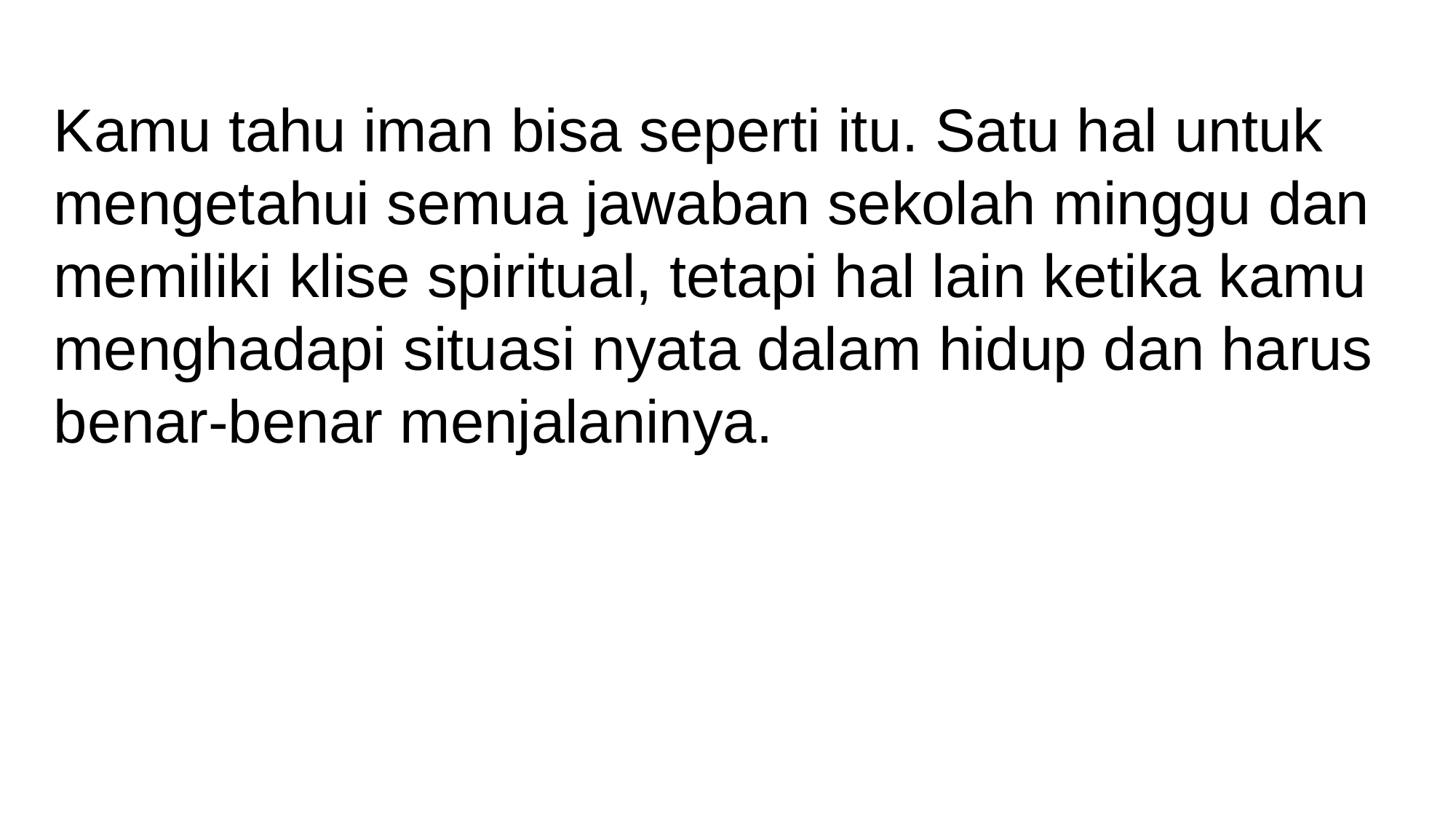

Kamu tahu iman bisa seperti itu. Satu hal untuk mengetahui semua jawaban sekolah minggu dan memiliki klise spiritual, tetapi hal lain ketika kamu menghadapi situasi nyata dalam hidup dan harus benar-benar menjalaninya.